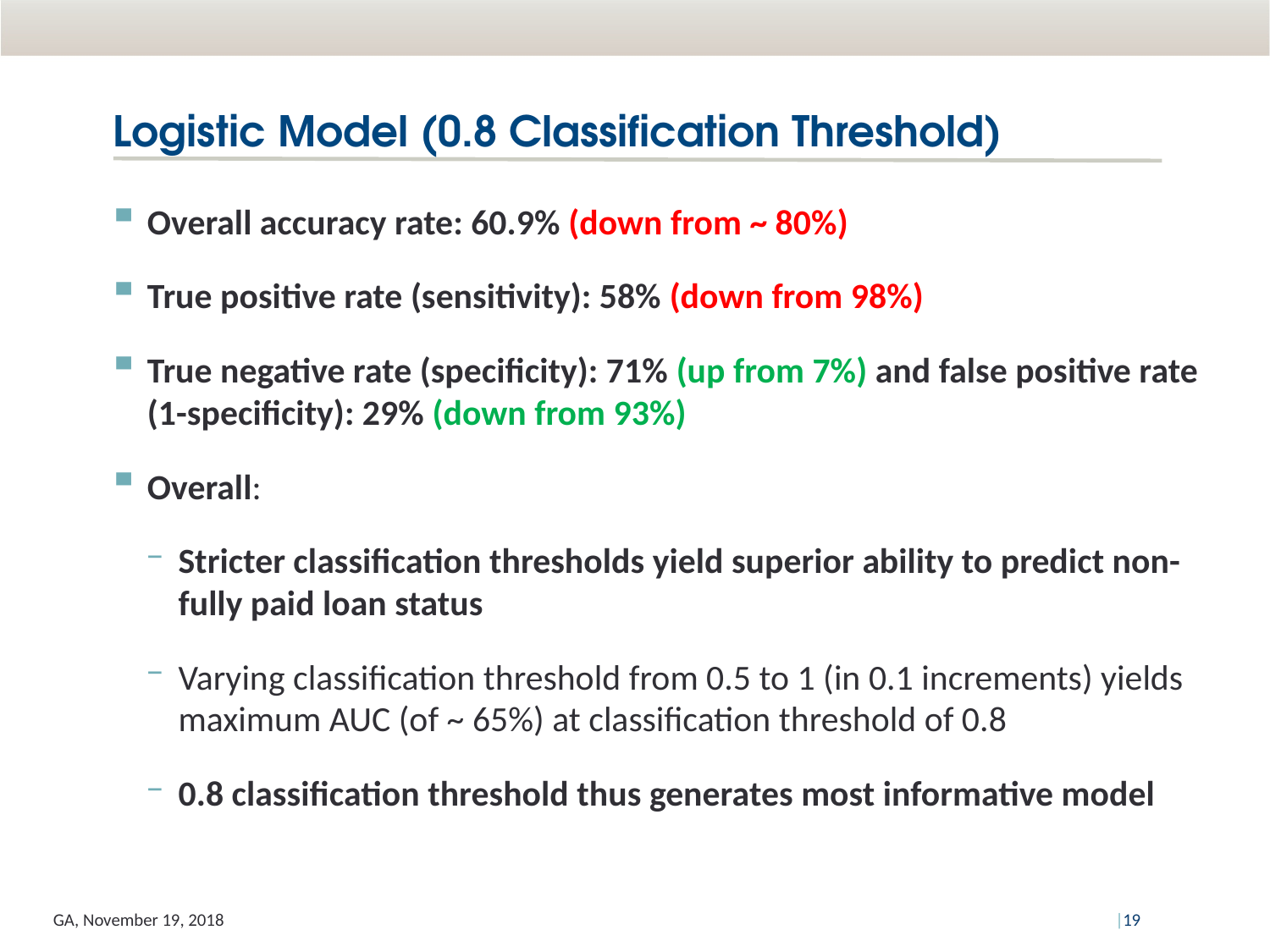

# Logistic Model (0.8 Classification Threshold)
Overall accuracy rate: 60.9% (down from ~ 80%)
True positive rate (sensitivity): 58% (down from 98%)
True negative rate (specificity): 71% (up from 7%) and false positive rate (1-specificity): 29% (down from 93%)
Overall:
Stricter classification thresholds yield superior ability to predict non-fully paid loan status
Varying classification threshold from 0.5 to 1 (in 0.1 increments) yields maximum AUC (of ~ 65%) at classification threshold of 0.8
0.8 classification threshold thus generates most informative model